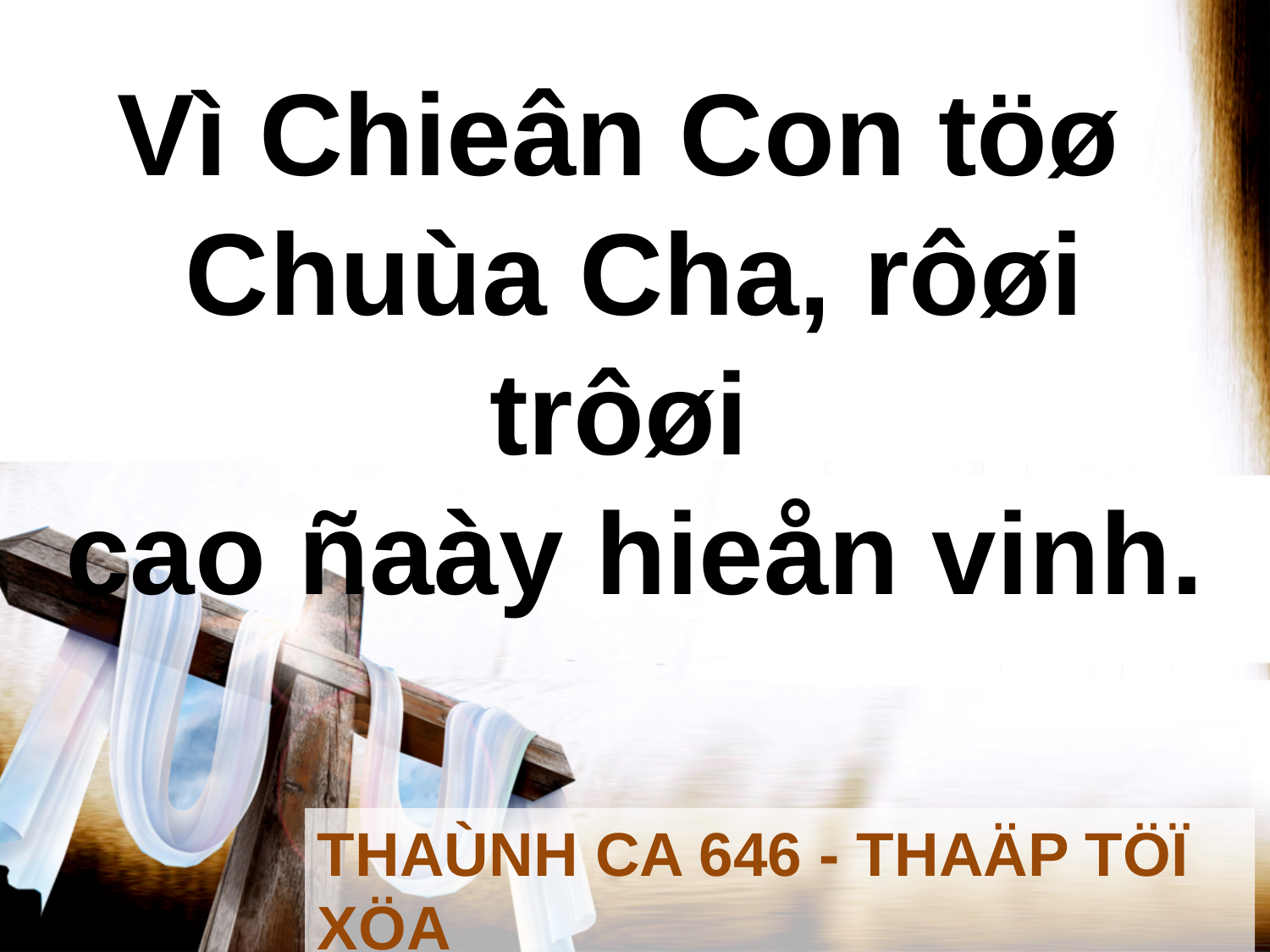

Vì Chieân Con töø
Chuùa Cha, rôøi trôøi
cao ñaày hieån vinh.
THAÙNH CA 646 - THAÄP TÖÏ XÖA